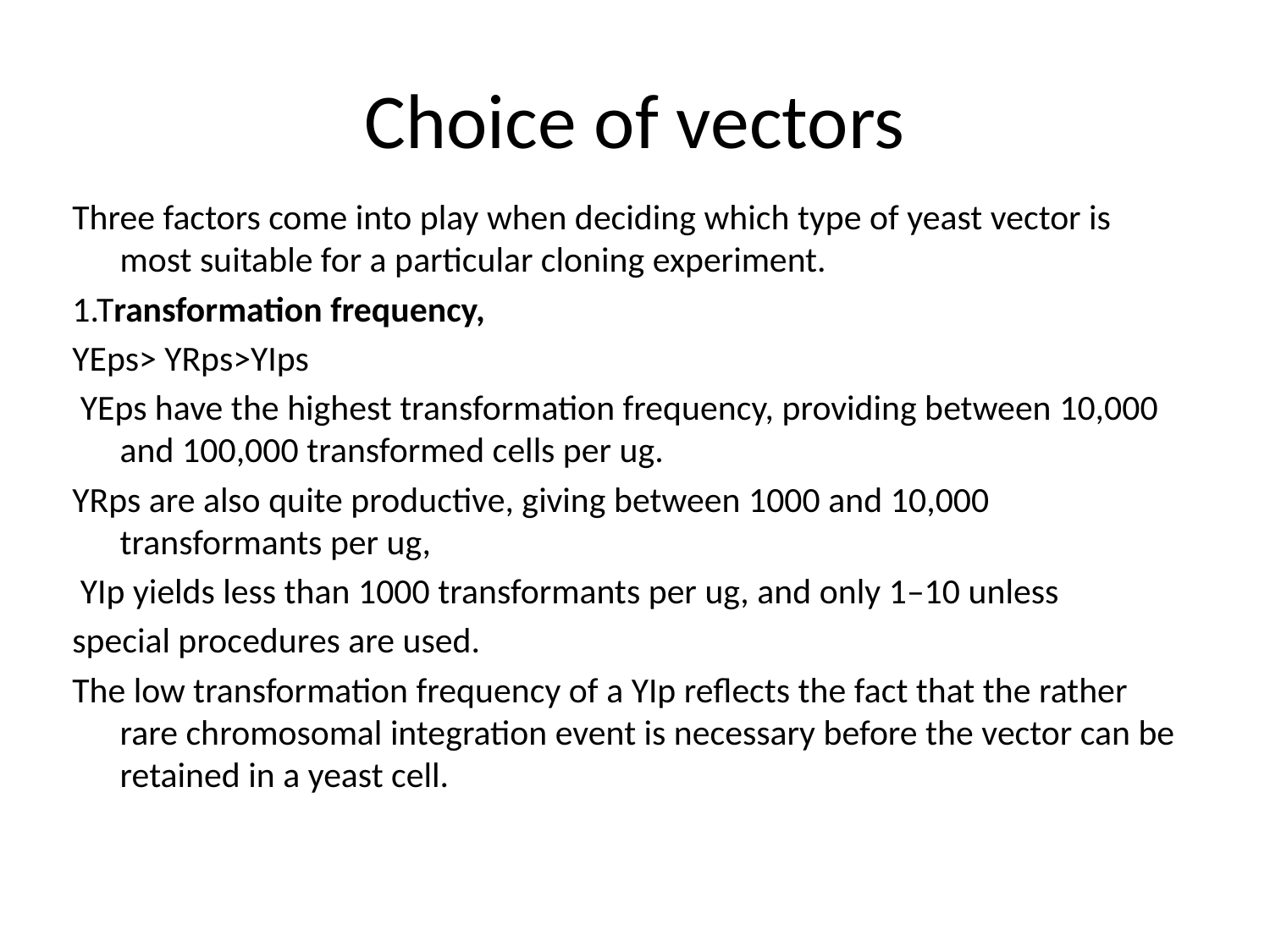

# Choice of vectors
Three factors come into play when deciding which type of yeast vector is most suitable for a particular cloning experiment.
1.Transformation frequency,
YEps> YRps>YIps
 YEps have the highest transformation frequency, providing between 10,000 and 100,000 transformed cells per ug.
YRps are also quite productive, giving between 1000 and 10,000 transformants per ug,
 YIp yields less than 1000 transformants per ug, and only 1–10 unless
special procedures are used.
The low transformation frequency of a YIp reflects the fact that the rather rare chromosomal integration event is necessary before the vector can be retained in a yeast cell.